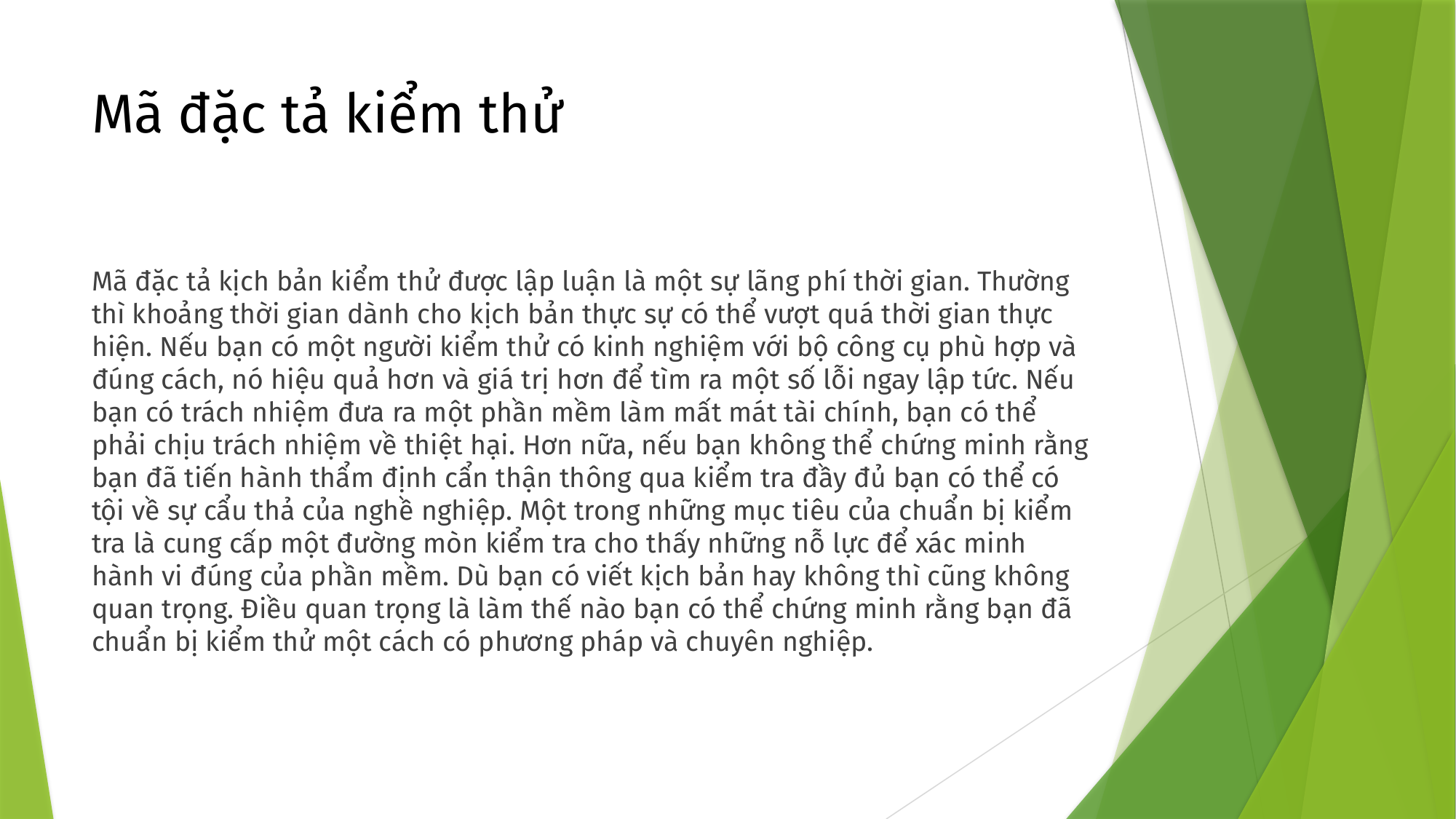

# Mã đặc tả kiểm thử
Mã đặc tả kịch bản kiểm thử được lập luận là một sự lãng phí thời gian. Thường thì khoảng thời gian dành cho kịch bản thực sự có thể vượt quá thời gian thực hiện. Nếu bạn có một người kiểm thử có kinh nghiệm với bộ công cụ phù hợp và đúng cách, nó hiệu quả hơn và giá trị hơn để tìm ra một số lỗi ngay lập tức. Nếu bạn có trách nhiệm đưa ra một phần mềm làm mất mát tài chính, bạn có thể phải chịu trách nhiệm về thiệt hại. Hơn nữa, nếu bạn không thể chứng minh rằng bạn đã tiến hành thẩm định cẩn thận thông qua kiểm tra đầy đủ bạn có thể có tội về sự cẩu thả của nghề nghiệp. Một trong những mục tiêu của chuẩn bị kiểm tra là cung cấp một đường mòn kiểm tra cho thấy những nỗ lực để xác minh hành vi đúng của phần mềm. Dù bạn có viết kịch bản hay không thì cũng không quan trọng. Điều quan trọng là làm thế nào bạn có thể chứng minh rằng bạn đã chuẩn bị kiểm thử một cách có phương pháp và chuyên nghiệp.